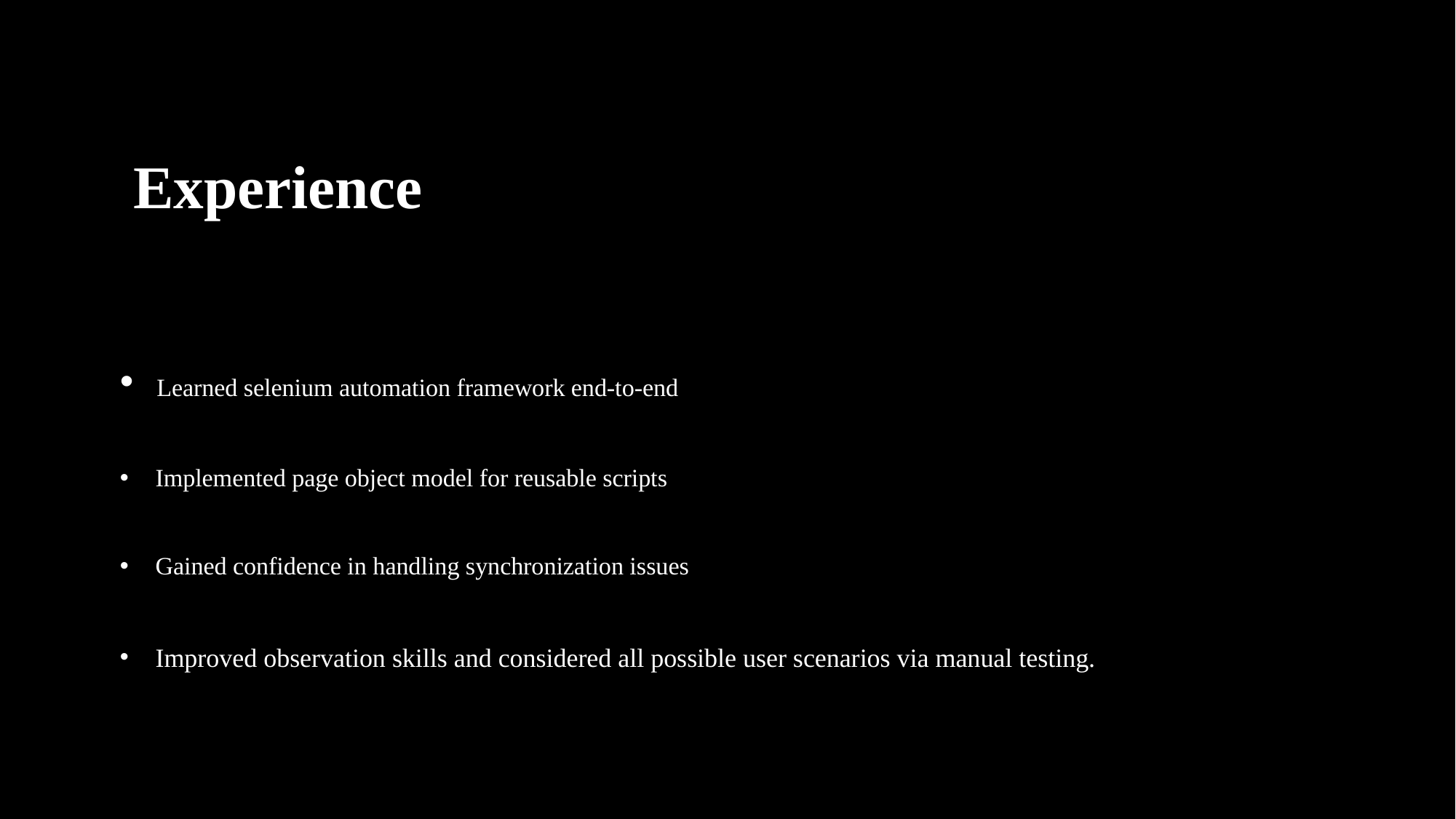

# Experience
 Learned selenium automation framework end-to-end
 Implemented page object model for reusable scripts
 Gained confidence in handling synchronization issues
 Improved observation skills and considered all possible user scenarios via manual testing.